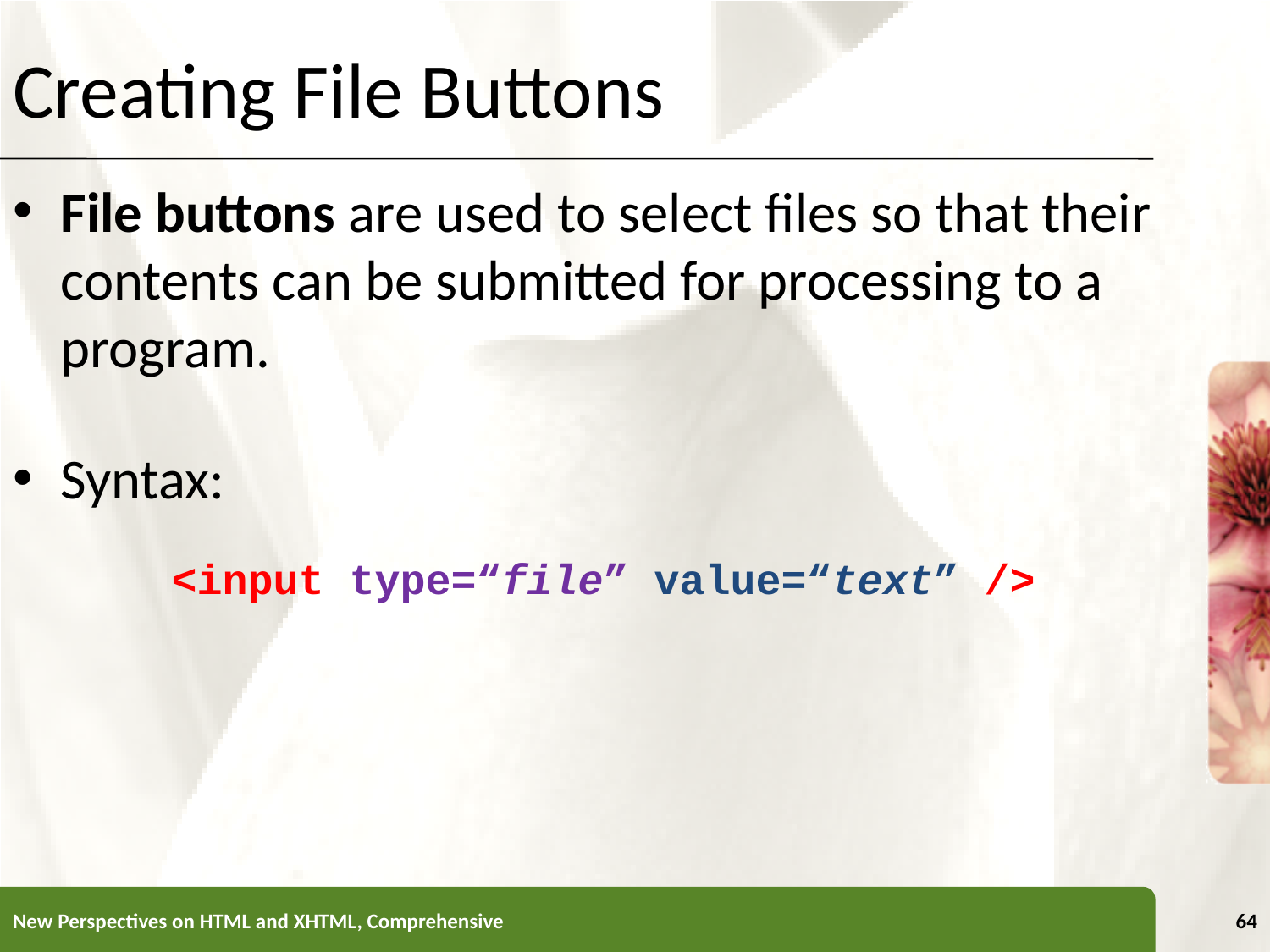

# Creating File Buttons
File buttons are used to select files so that their contents can be submitted for processing to a program.
Syntax:
<input type=“file” value=“text” />

New Perspectives on HTML and XHTML, Comprehensive
64